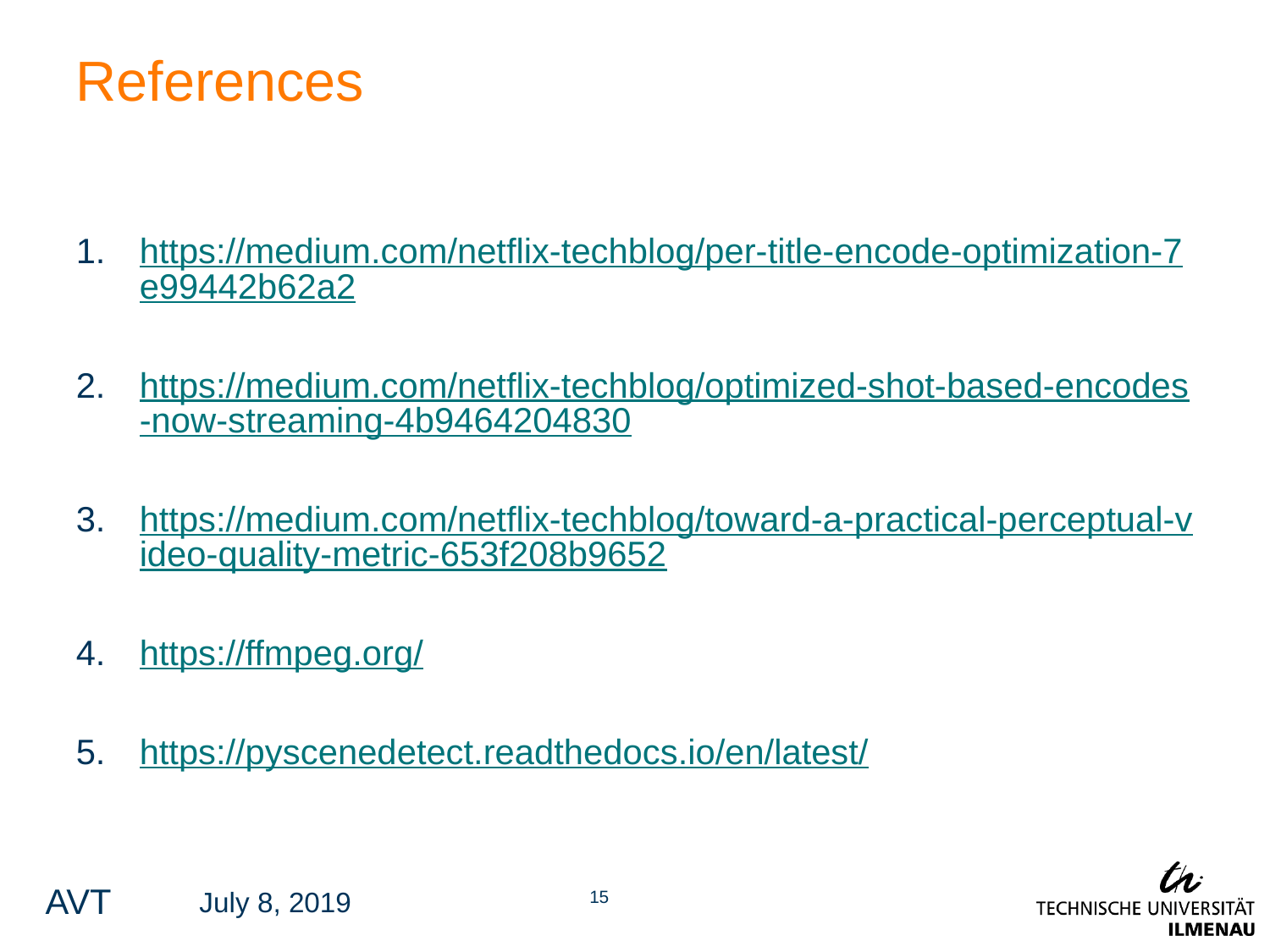

# References
https://medium.com/netflix-techblog/per-title-encode-optimization-7e99442b62a2

https://medium.com/netflix-techblog/optimized-shot-based-encodes-now-streaming-4b9464204830

https://medium.com/netflix-techblog/toward-a-practical-perceptual-video-quality-metric-653f208b9652

https://ffmpeg.org/

https://pyscenedetect.readthedocs.io/en/latest/

July 8, 2019
15